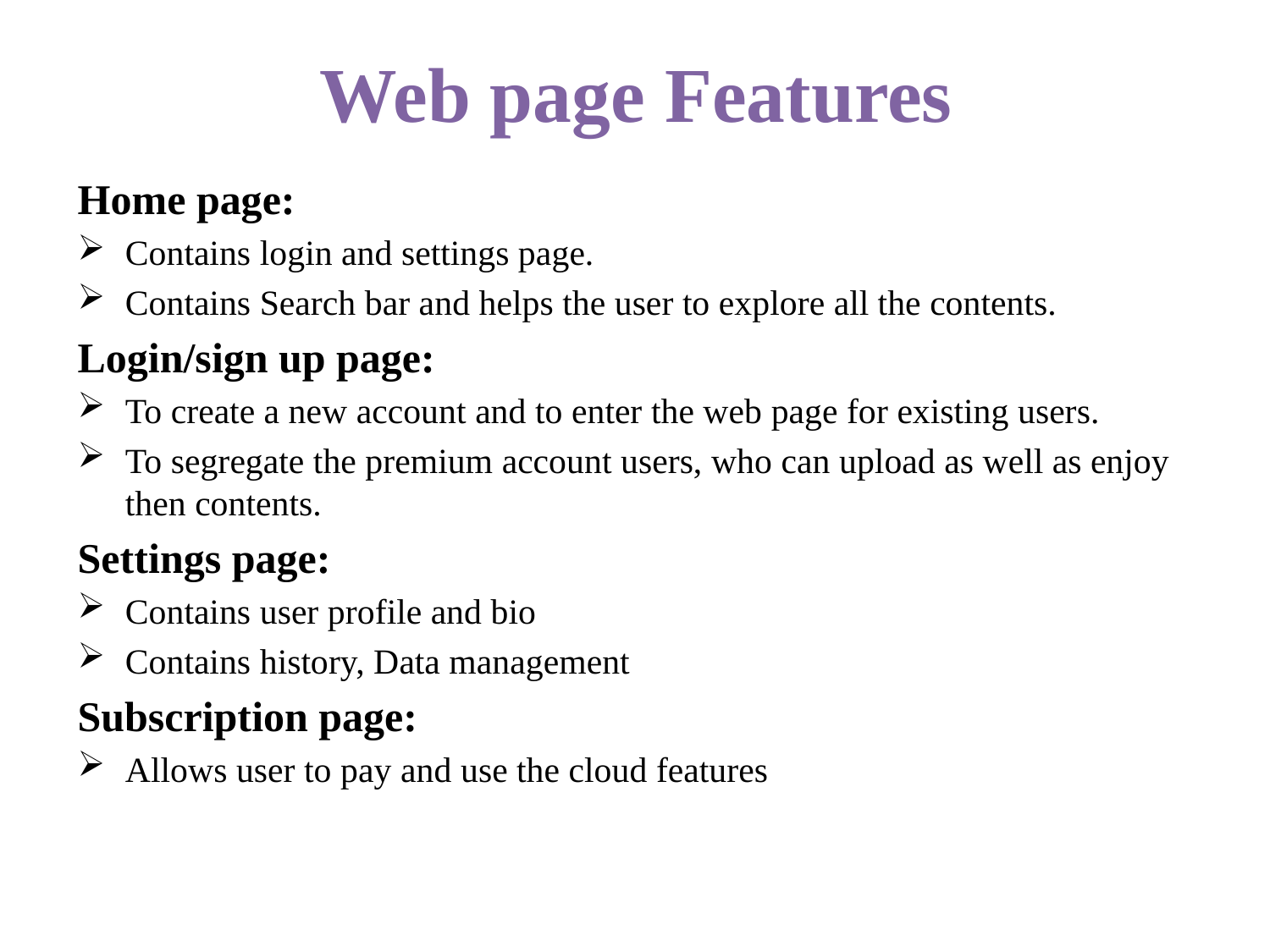

# Web page Features
Home page:
Contains login and settings page.
Contains Search bar and helps the user to explore all the contents.
Login/sign up page:
To create a new account and to enter the web page for existing users.
To segregate the premium account users, who can upload as well as enjoy then contents.
Settings page:
Contains user profile and bio
Contains history, Data management
Subscription page:
Allows user to pay and use the cloud features